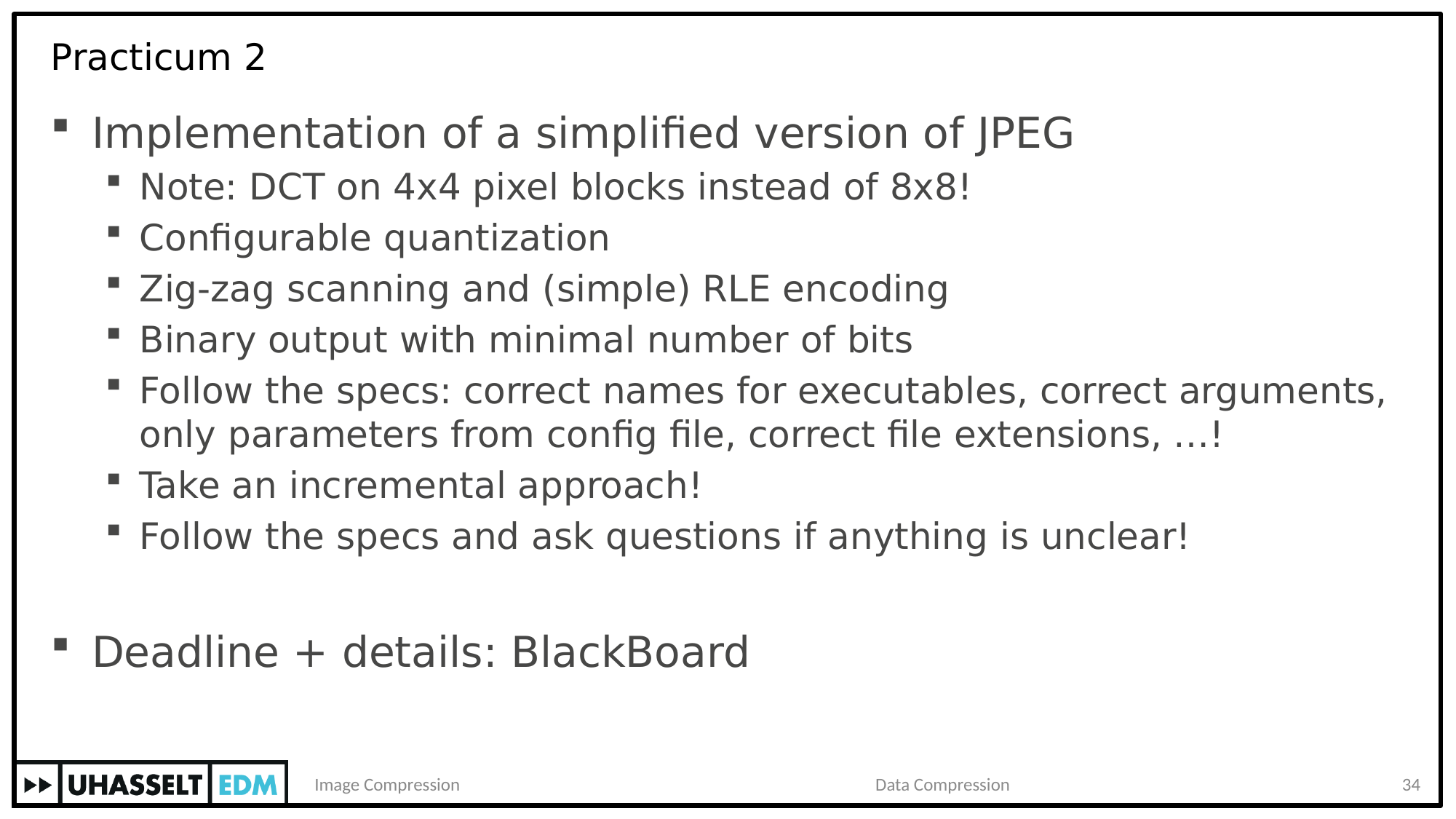

# Practicum 2
Implementation of a simplified version of JPEG
Note: DCT on 4x4 pixel blocks instead of 8x8!
Configurable quantization
Zig-zag scanning and (simple) RLE encoding
Binary output with minimal number of bits
Follow the specs: correct names for executables, correct arguments, only parameters from config file, correct file extensions, …!
Take an incremental approach!
Follow the specs and ask questions if anything is unclear!

Deadline + details: BlackBoard

Image Compression
Data Compression
34